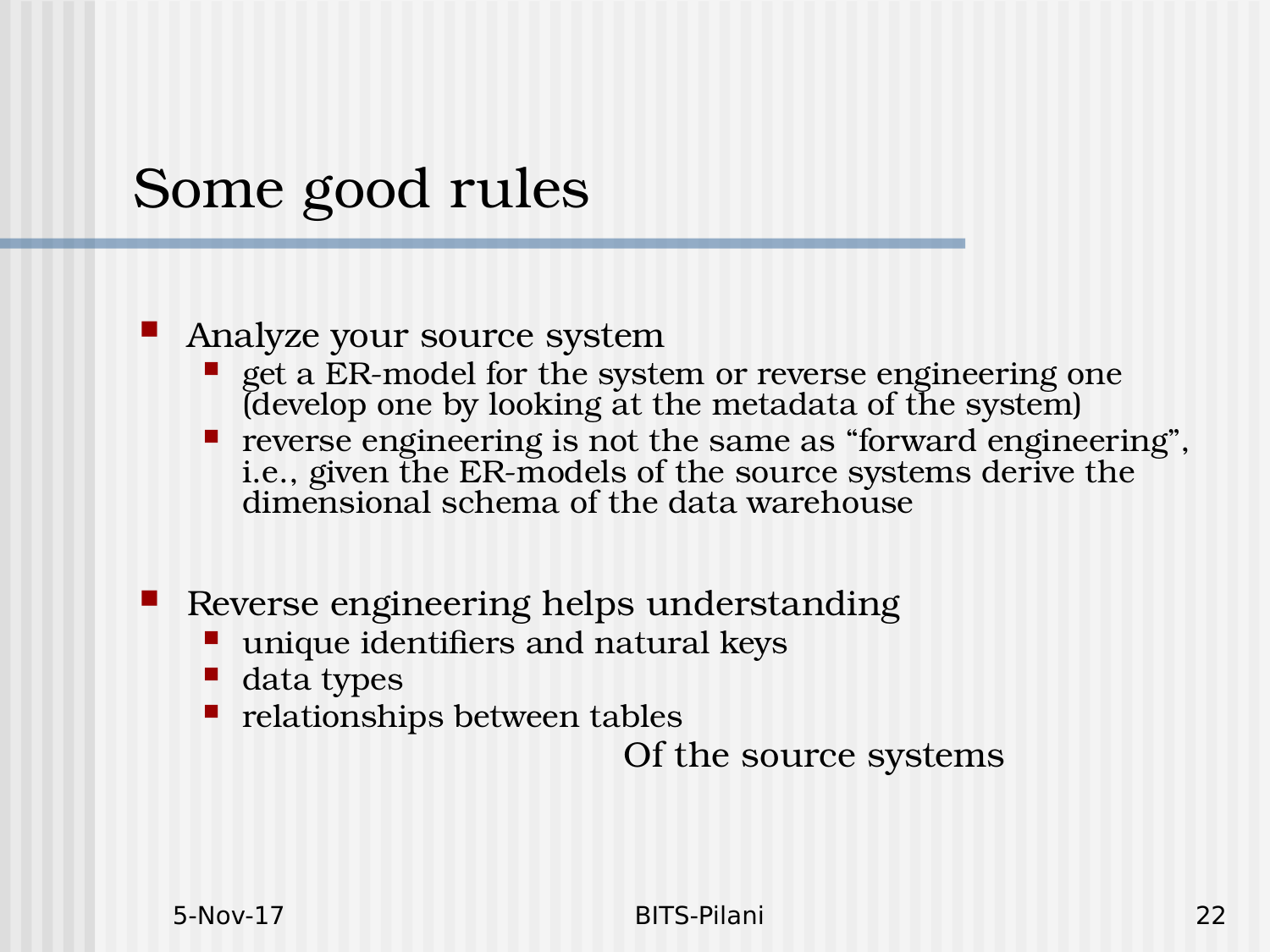

# Some good rules

Analyze your source system
get a ER-model for the system or reverse engineering one (develop one by looking at the metadata of the system)
reverse engineering is not the same as “forward engineering”, i.e., given the ER-models of the source systems derive the dimensional schema of the data warehouse

Reverse engineering helps understanding
unique identifiers and natural keys
data types
relationships between tables
				Of the source systems
5-Nov-17
BITS-Pilani
22